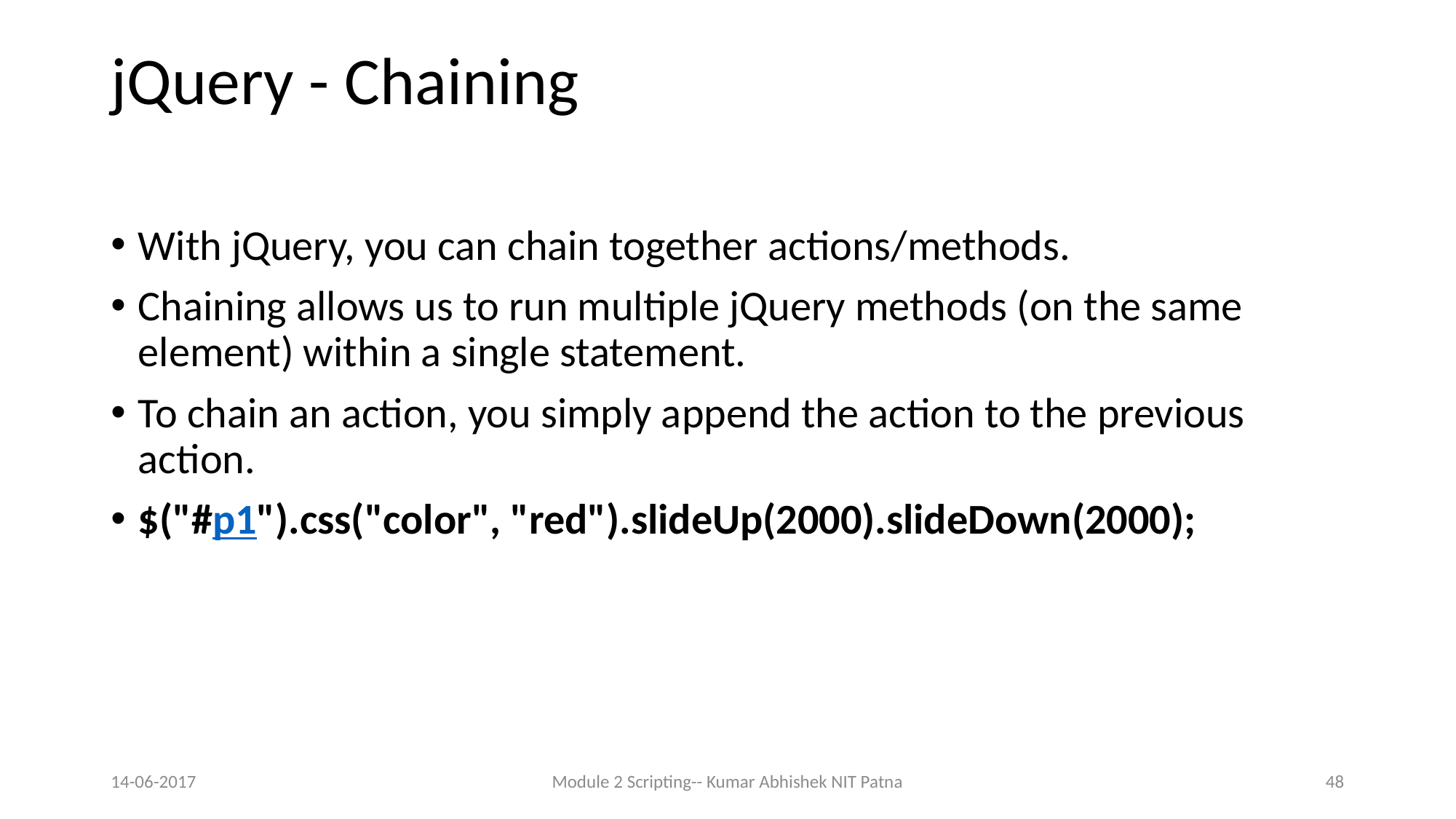

# jQuery - Chaining
With jQuery, you can chain together actions/methods.
Chaining allows us to run multiple jQuery methods (on the same element) within a single statement.
To chain an action, you simply append the action to the previous action.
$("#p1").css("color", "red").slideUp(2000).slideDown(2000);

14-06-2017
Module 2 Scripting-- Kumar Abhishek NIT Patna
48